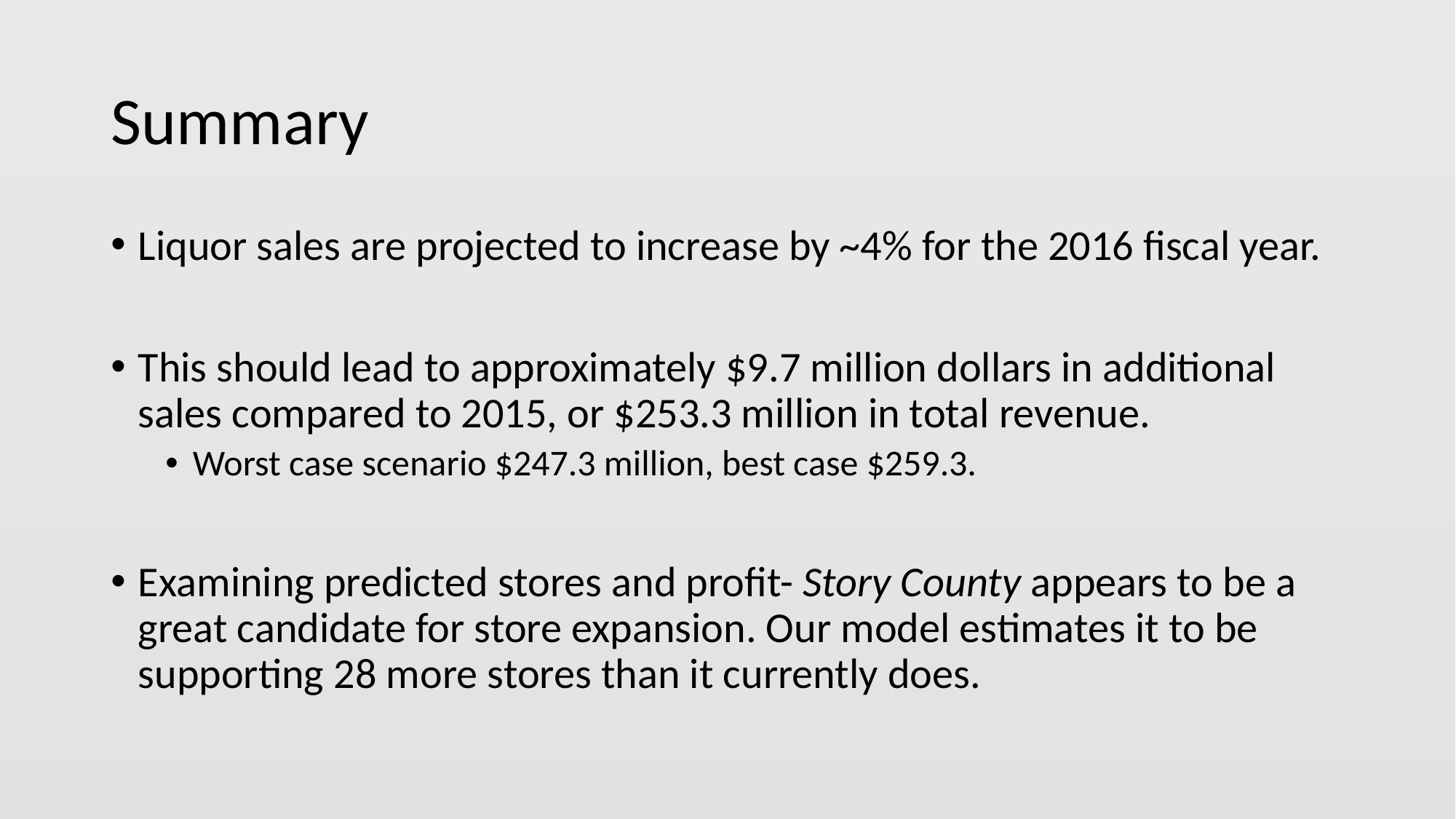

# Summary
Liquor sales are projected to increase by ~4% for the 2016 fiscal year.

This should lead to approximately $9.7 million dollars in additional sales compared to 2015, or $253.3 million in total revenue.
Worst case scenario $247.3 million, best case $259.3.

Examining predicted stores and profit- Story County appears to be a great candidate for store expansion. Our model estimates it to be supporting 28 more stores than it currently does.